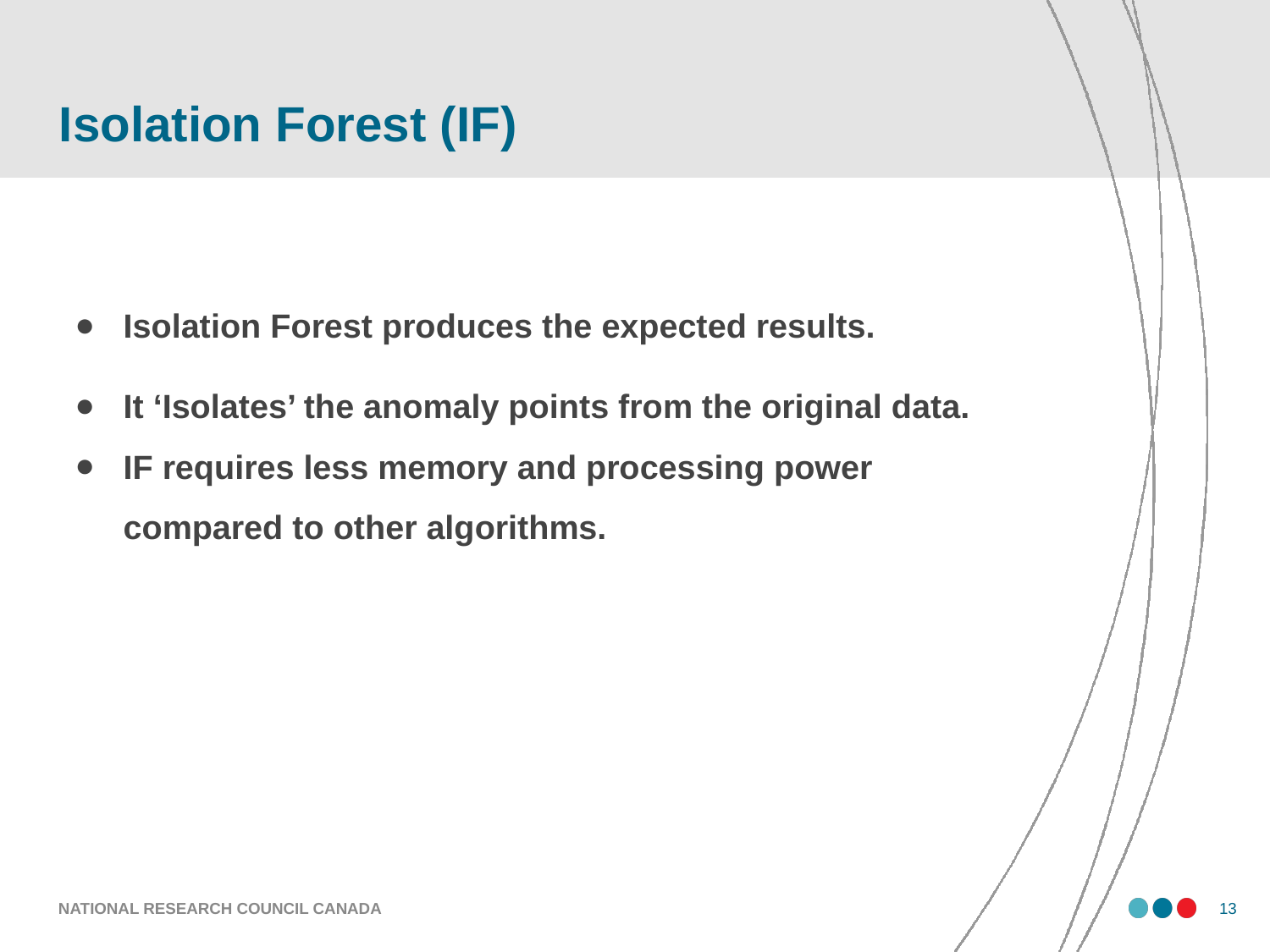

# Isolation Forest (IF)
Isolation Forest produces the expected results.
It ‘Isolates’ the anomaly points from the original data.
IF requires less memory and processing power compared to other algorithms.

NATIONAL RESEARCH COUNCIL CANADA
13